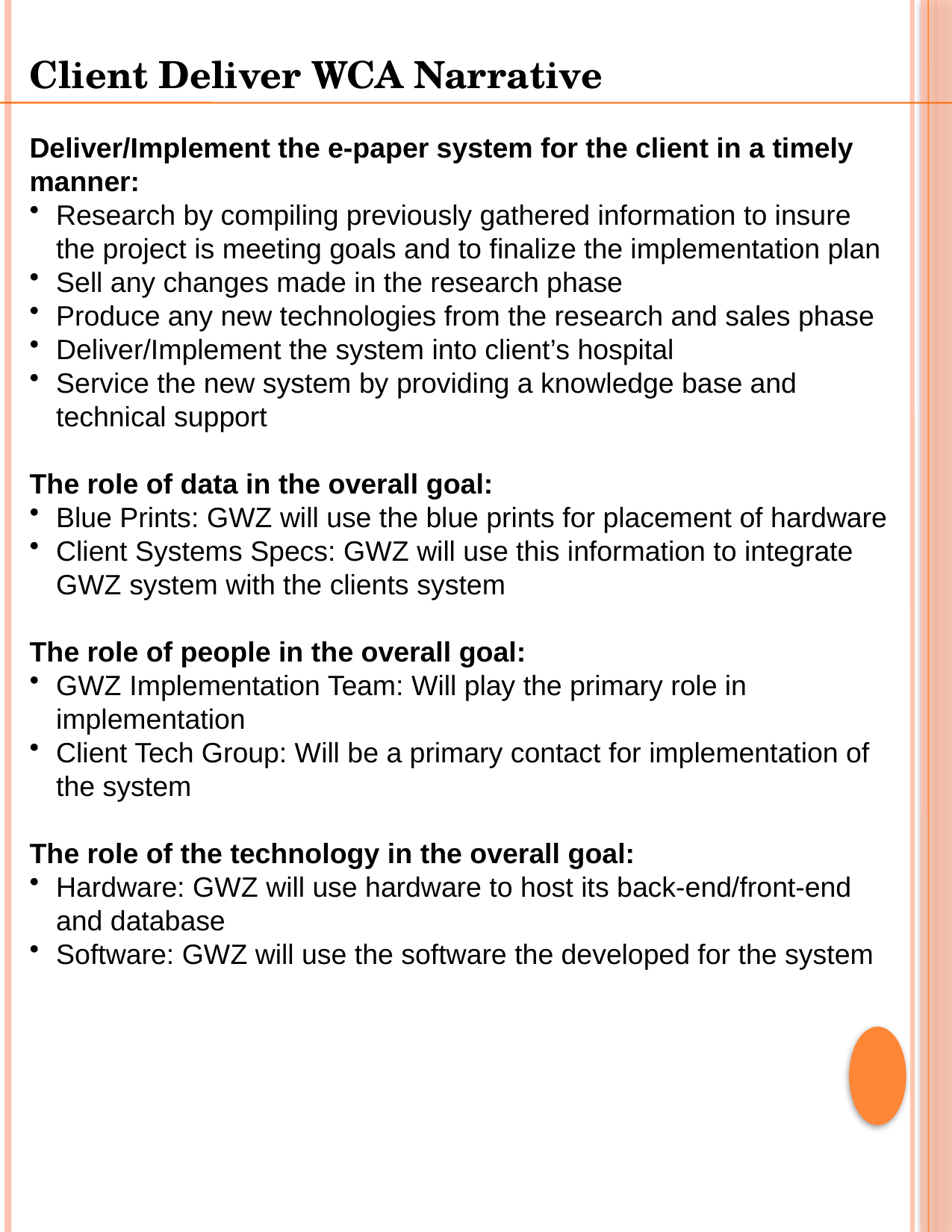

Client Deliver WCA Narrative
Deliver/Implement the e-paper system for the client in a timely manner:
Research by compiling previously gathered information to insure the project is meeting goals and to finalize the implementation plan
Sell any changes made in the research phase
Produce any new technologies from the research and sales phase
Deliver/Implement the system into client’s hospital
Service the new system by providing a knowledge base and technical support

The role of data in the overall goal:
Blue Prints: GWZ will use the blue prints for placement of hardware
Client Systems Specs: GWZ will use this information to integrate GWZ system with the clients system

The role of people in the overall goal:
GWZ Implementation Team: Will play the primary role in implementation
Client Tech Group: Will be a primary contact for implementation of the system

The role of the technology in the overall goal:
Hardware: GWZ will use hardware to host its back-end/front-end and database
Software: GWZ will use the software the developed for the system